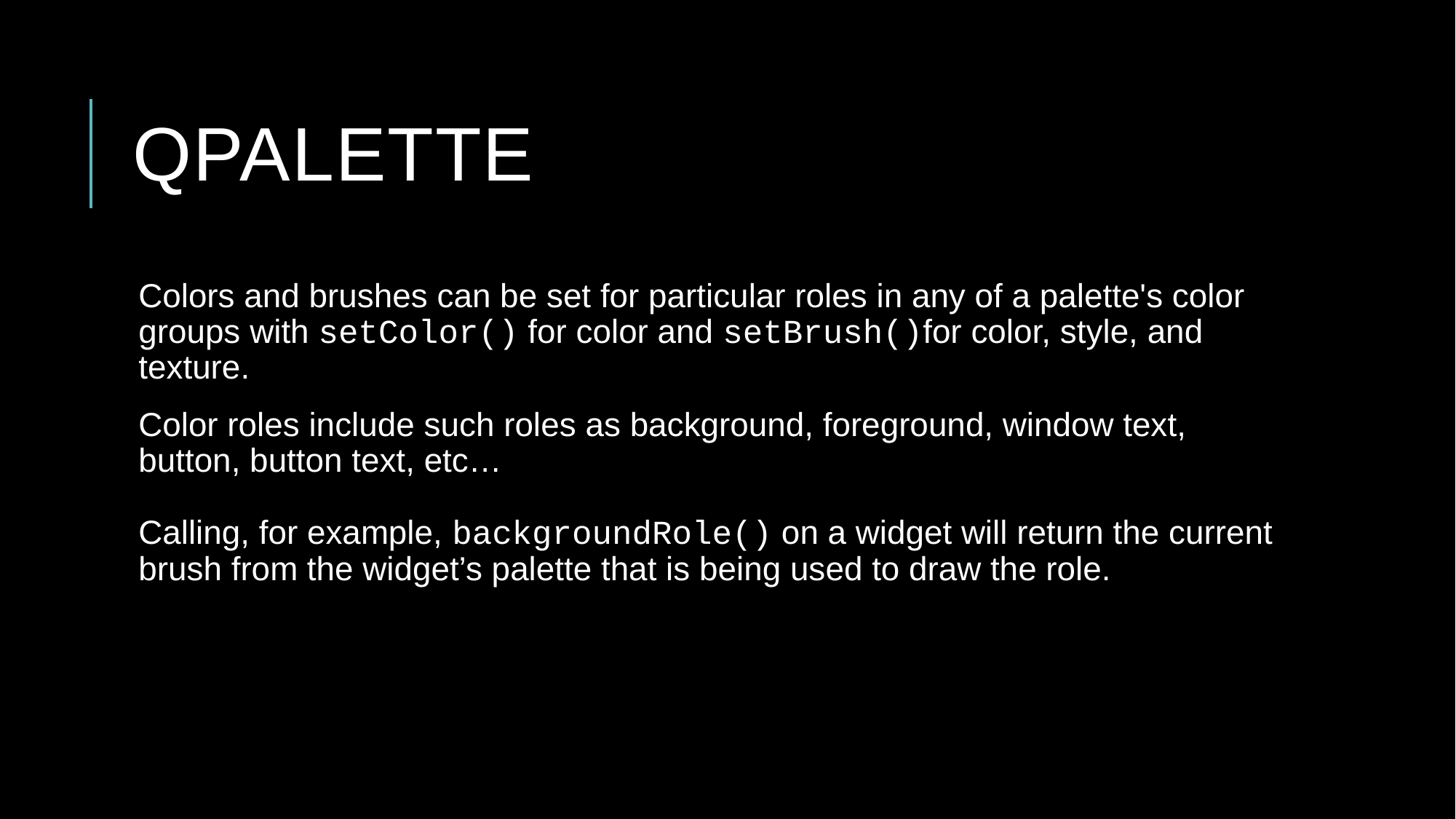

# QPalette
Colors and brushes can be set for particular roles in any of a palette's color groups with setColor() for color and setBrush()for color, style, and texture.
Color roles include such roles as background, foreground, window text, button, button text, etc…
Calling, for example, backgroundRole() on a widget will return the current brush from the widget’s palette that is being used to draw the role.